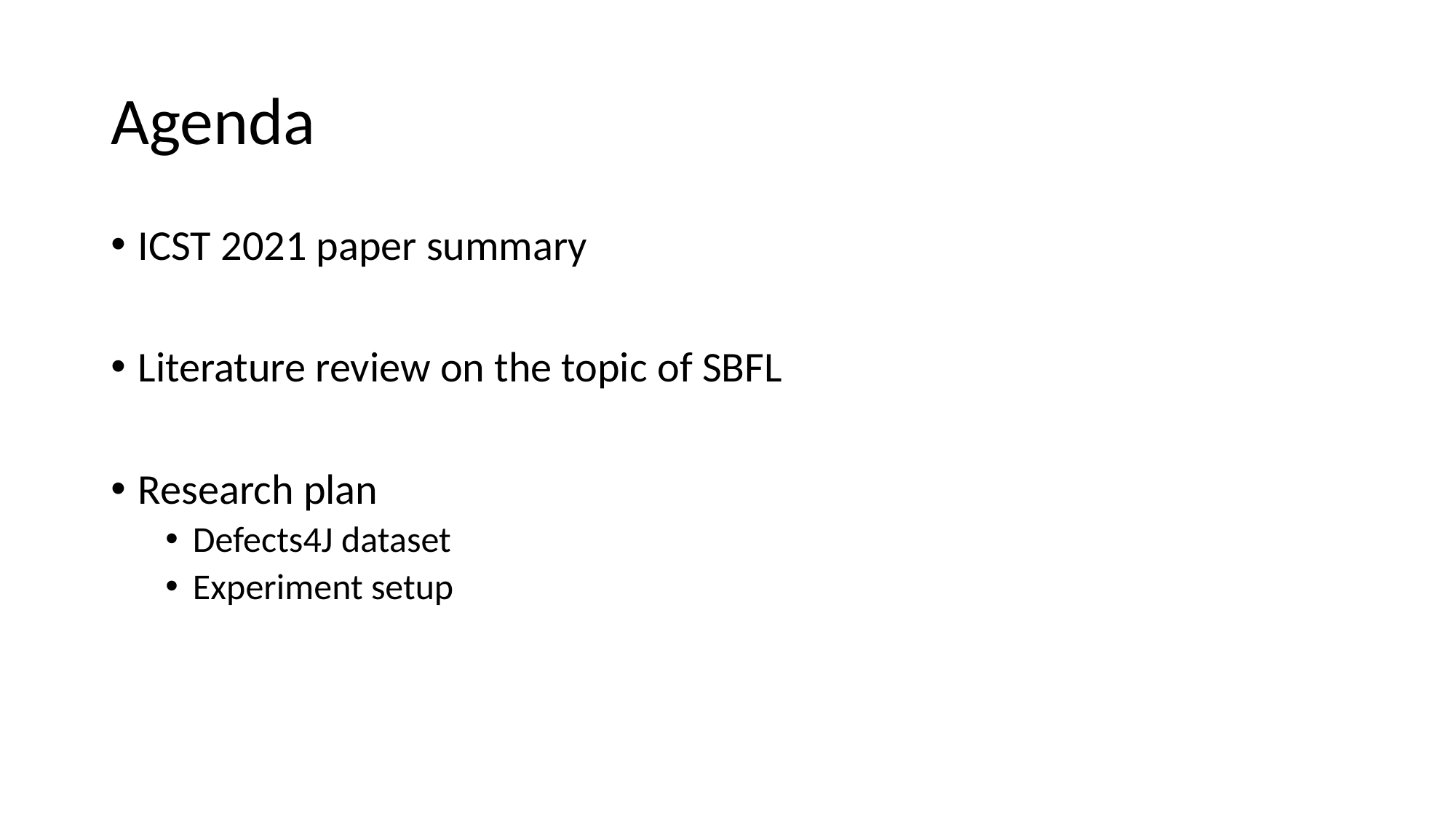

# Agenda
ICST 2021 paper summary

Literature review on the topic of SBFL

Research plan
Defects4J dataset
Experiment setup